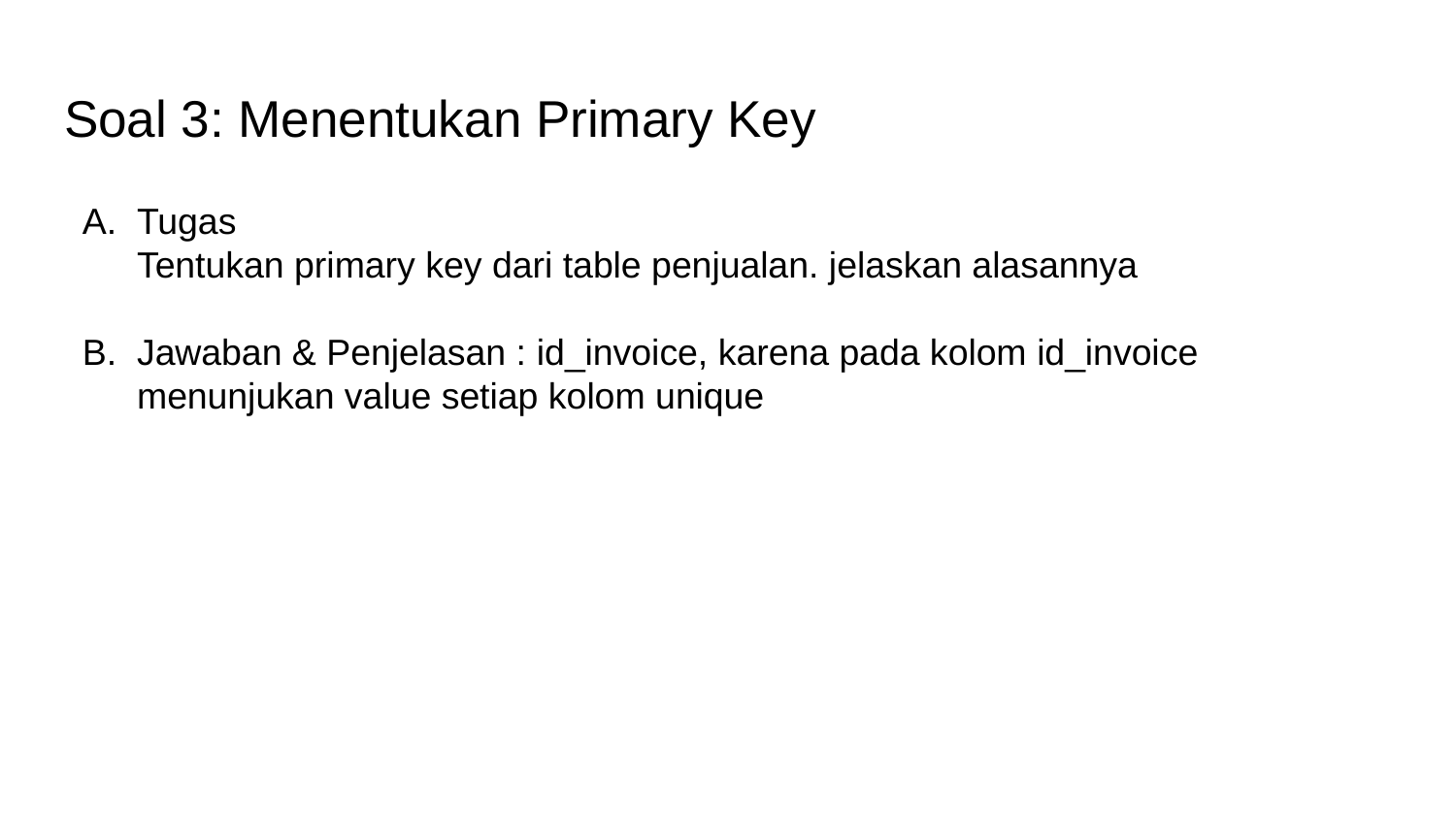

# Soal 3: Menentukan Primary Key
Tugas
Tentukan primary key dari table penjualan. jelaskan alasannya
Jawaban & Penjelasan : id_invoice, karena pada kolom id_invoice menunjukan value setiap kolom unique